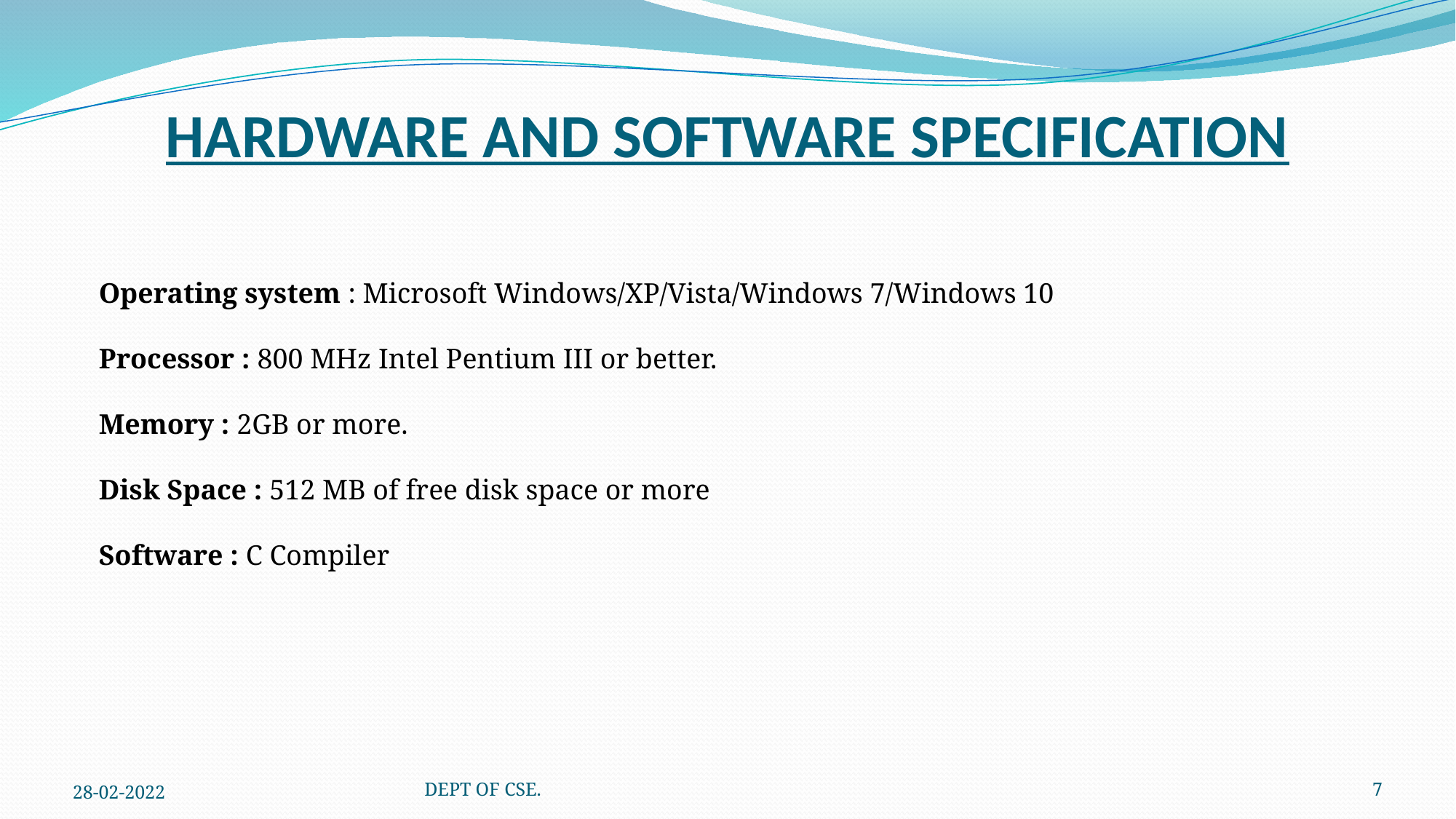

# HARDWARE AND SOFTWARE SPECIFICATION

Operating system : Microsoft Windows/XP/Vista/Windows 7/Windows 10

Processor : 800 MHz Intel Pentium III or better.

Memory : 2GB or more.

Disk Space : 512 MB of free disk space or more

Software : C Compiler
28-02-2022
DEPT OF CSE.
7